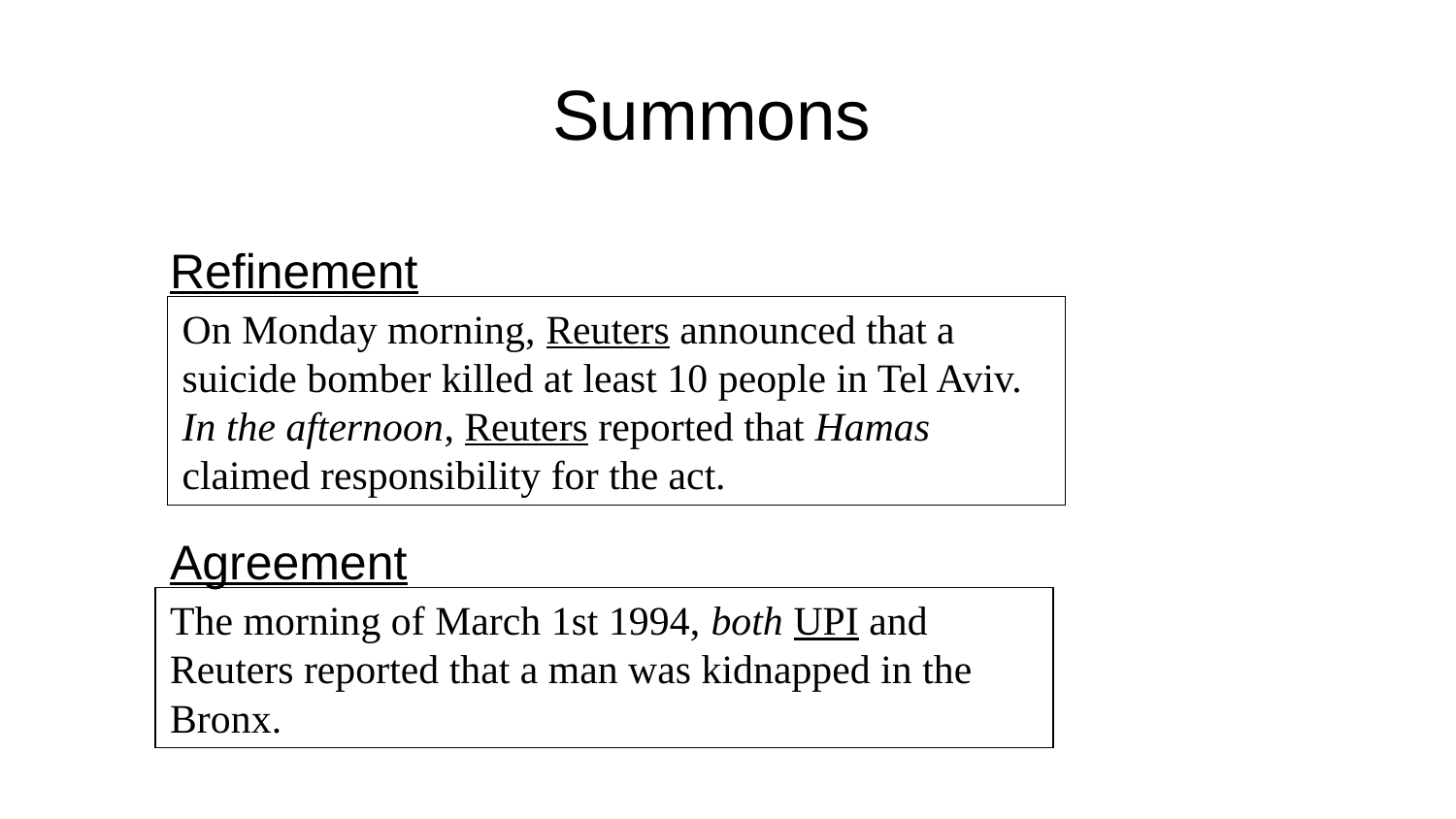

# Summons
Refinement
On Monday morning, Reuters announced that a suicide bomber killed at least 10 people in Tel Aviv. In the afternoon, Reuters reported that Hamas claimed responsibility for the act.
Agreement
The morning of March 1st 1994, both UPI and Reuters reported that a man was kidnapped in the Bronx.